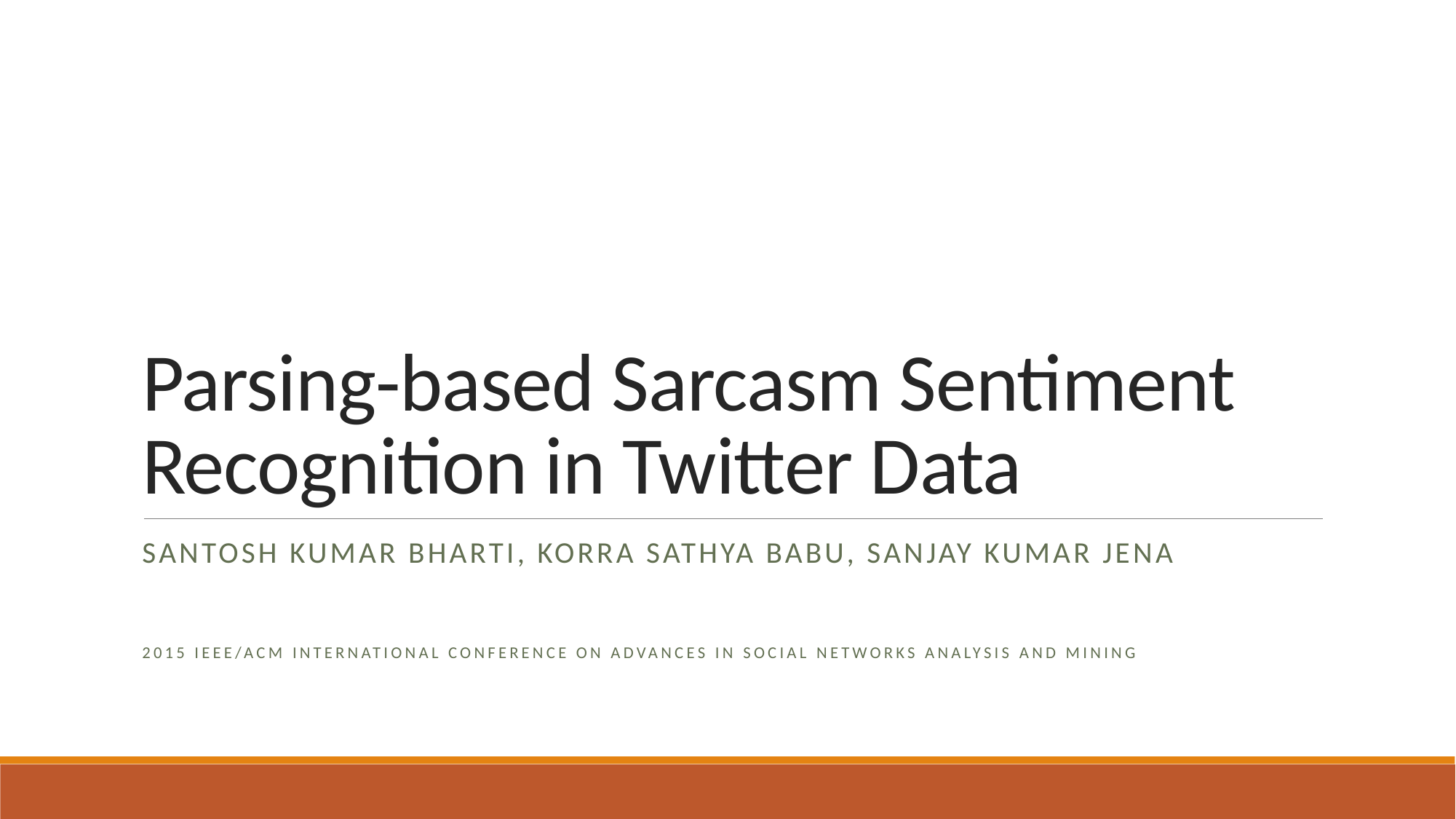

# Parsing-based Sarcasm Sentiment Recognition in Twitter Data
Santosh Kumar Bharti, Korra Sathya Babu, Sanjay Kumar Jena

2015 IEEE/ACM International Conference on Advances in Social Networks Analysis and Mining